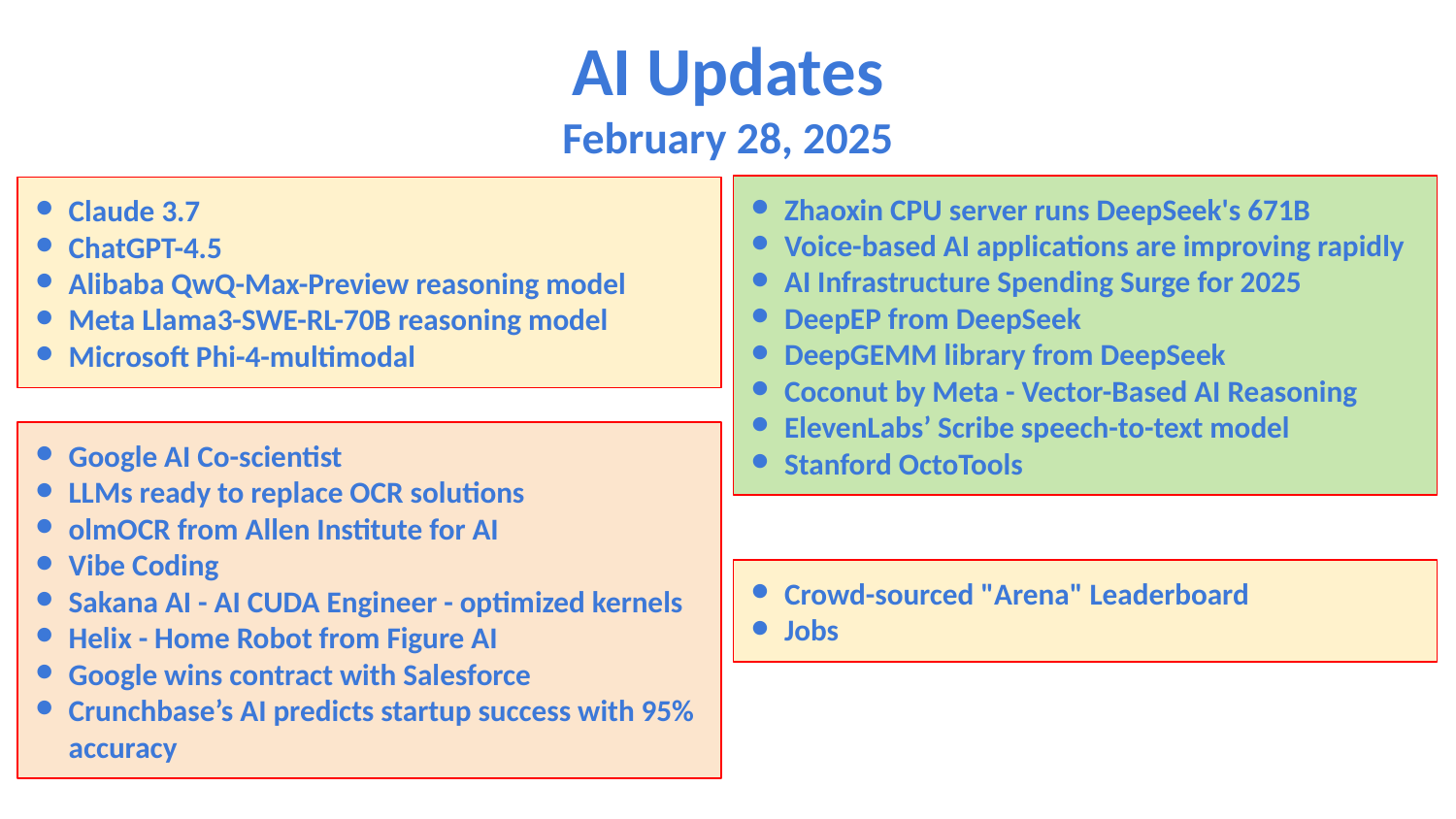

AI Updates
February 28, 2025
Zhaoxin CPU server runs DeepSeek's 671B
Voice-based AI applications are improving rapidly
AI Infrastructure Spending Surge for 2025
DeepEP from DeepSeek
DeepGEMM library from DeepSeek
Coconut by Meta - Vector-Based AI Reasoning
ElevenLabs’ Scribe speech-to-text model
Stanford OctoTools
Claude 3.7
ChatGPT-4.5
Alibaba QwQ-Max-Preview reasoning model
Meta Llama3-SWE-RL-70B reasoning model
Microsoft Phi-4-multimodal
Google AI Co-scientist
LLMs ready to replace OCR solutions
olmOCR from Allen Institute for AI
Vibe Coding
Sakana AI - AI CUDA Engineer - optimized kernels
Helix - Home Robot from Figure AI
Google wins contract with Salesforce
Crunchbase’s AI predicts startup success with 95% accuracy
Crowd-sourced "Arena" Leaderboard
Jobs